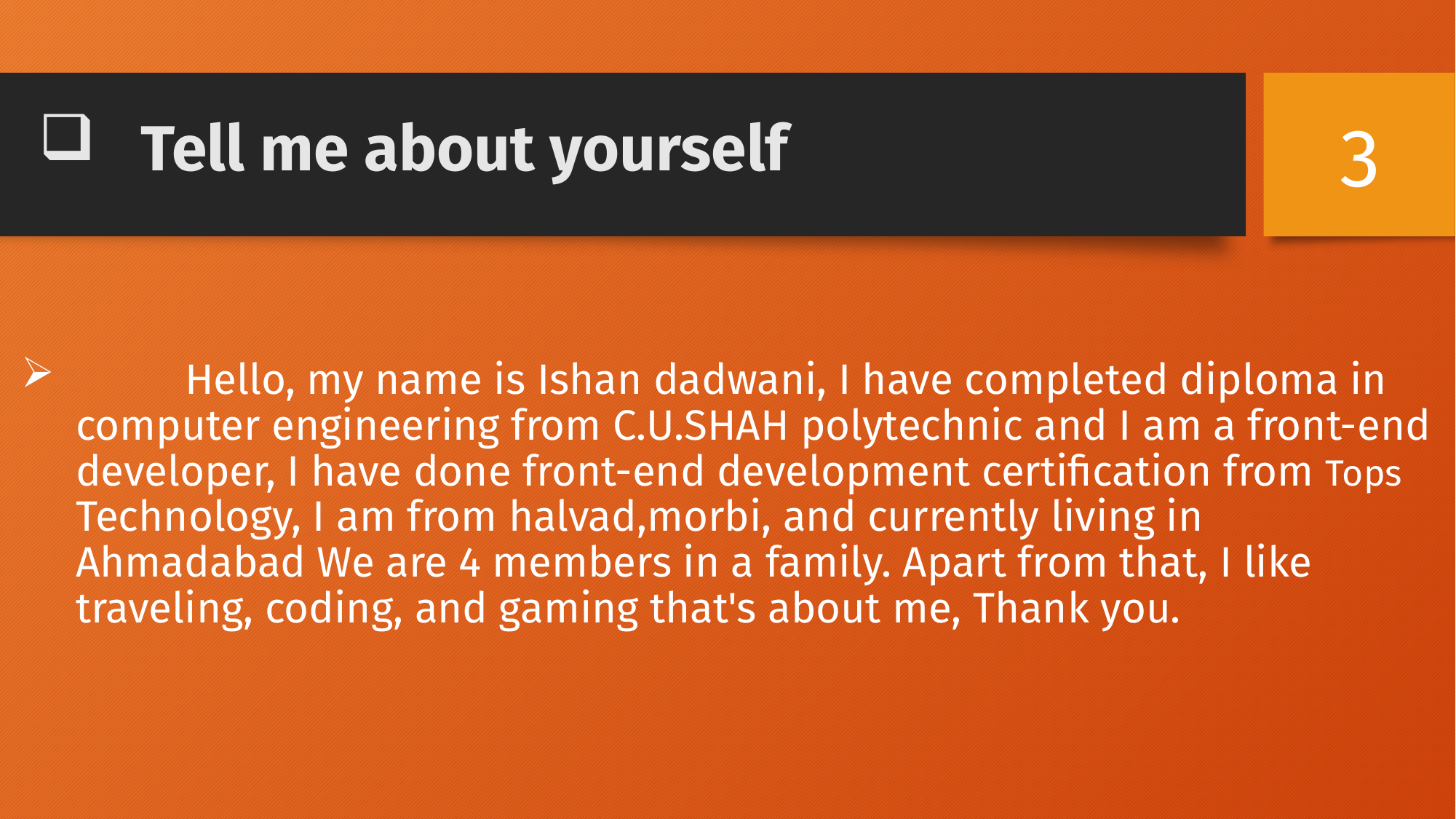

3
  Tell me about yourself
# Hello, my name is Ishan dadwani, I have completed diploma in computer engineering from C.U.SHAH polytechnic and I am a front-end developer, I have done front-end development certification from Tops Technology, I am from halvad,morbi, and currently living in Ahmadabad We are 4 members in a family. Apart from that, I like traveling, coding, and gaming that's about me, Thank you.